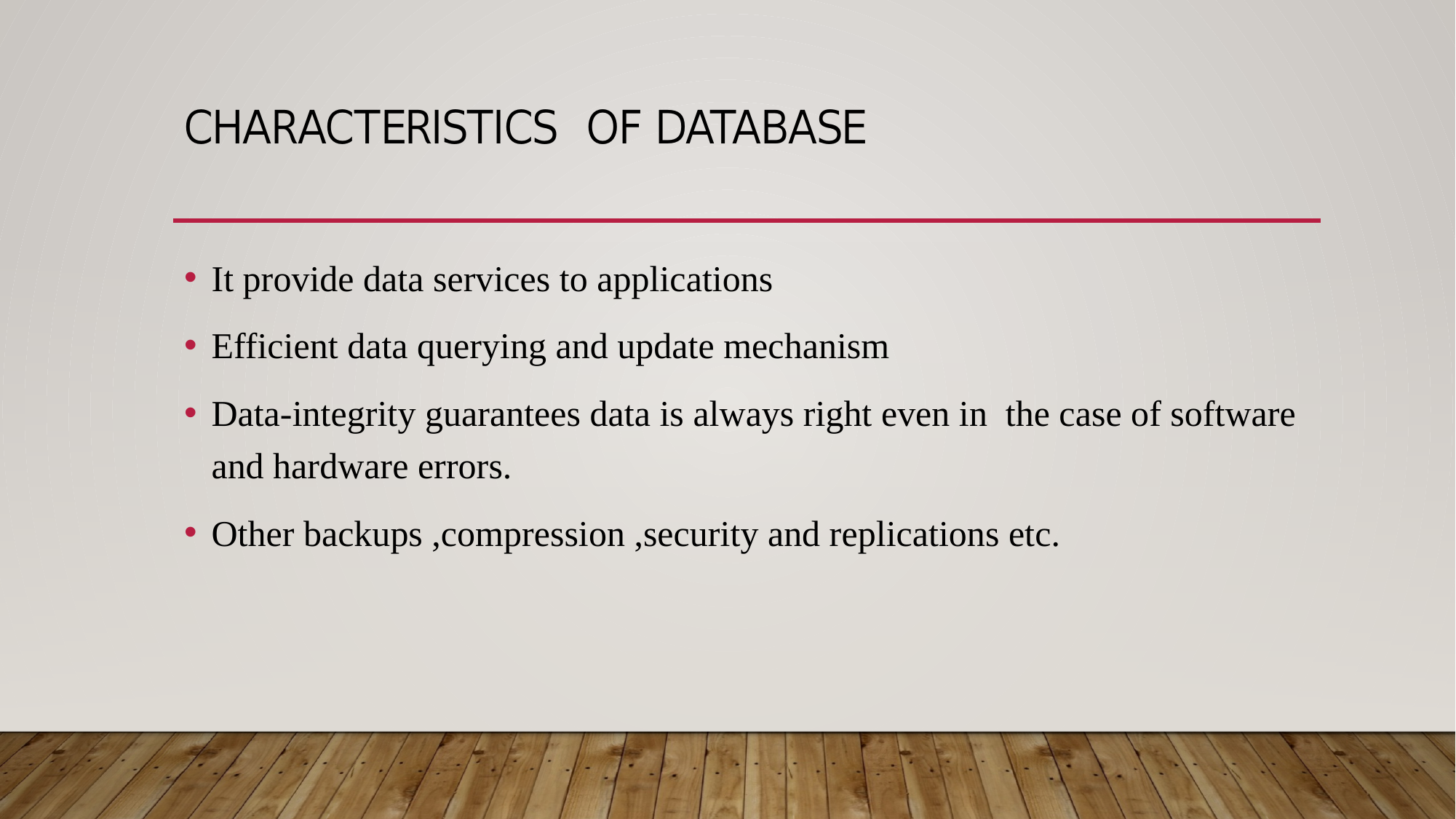

# Characteristics  of database
It provide data services to applications
Efficient data querying and update mechanism
Data-integrity guarantees data is always right even in  the case of software and hardware errors.
Other backups ,compression ,security and replications etc.